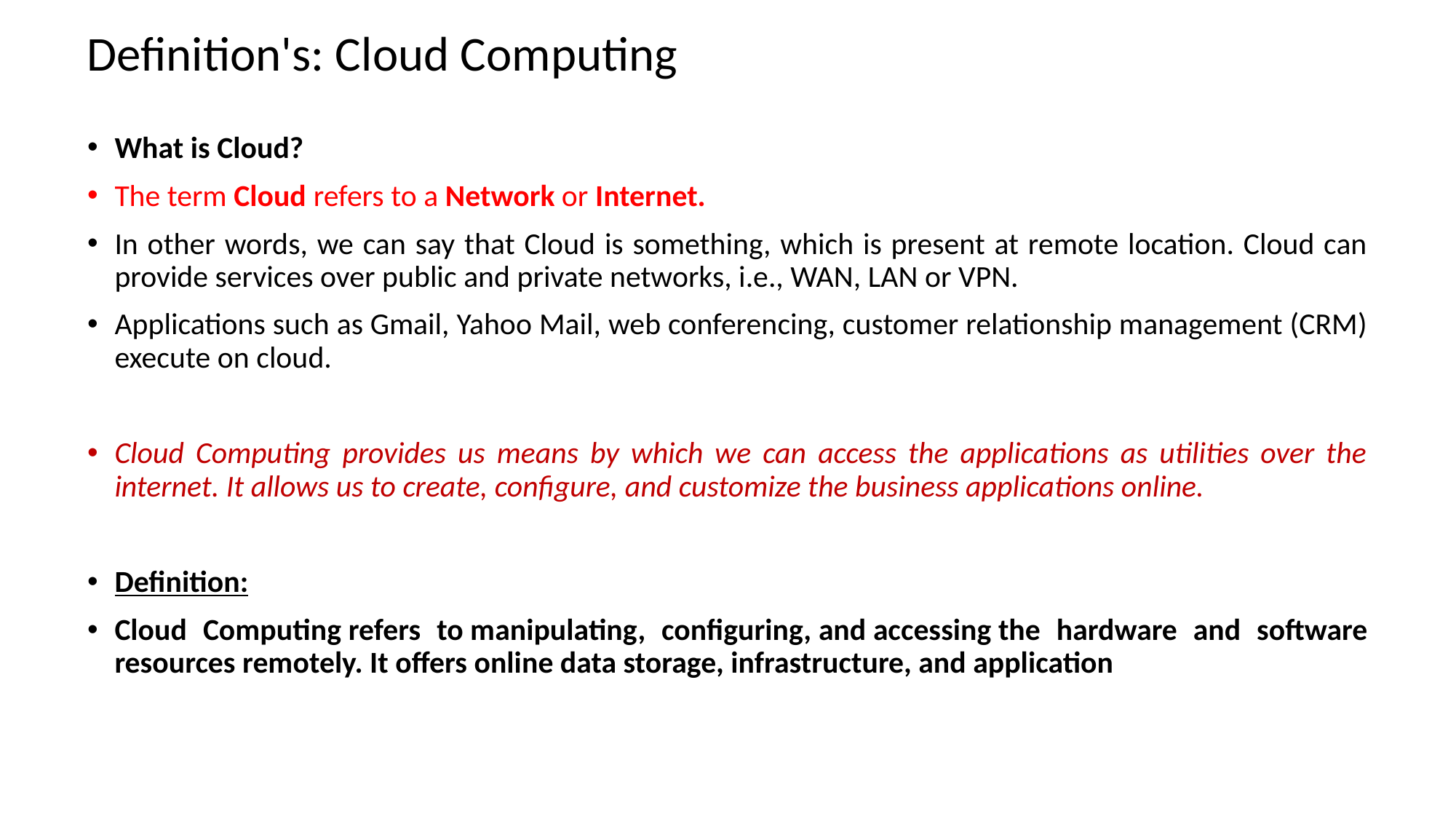

# Definition's: Cloud Computing
What is Cloud?
The term Cloud refers to a Network or Internet.
In other words, we can say that Cloud is something, which is present at remote location. Cloud can provide services over public and private networks, i.e., WAN, LAN or VPN.
Applications such as Gmail, Yahoo Mail, web conferencing, customer relationship management (CRM) execute on cloud.

Cloud Computing provides us means by which we can access the applications as utilities over the internet. It allows us to create, configure, and customize the business applications online.

Definition:
Cloud Computing refers to manipulating, configuring, and accessing the hardware and software resources remotely. It offers online data storage, infrastructure, and application